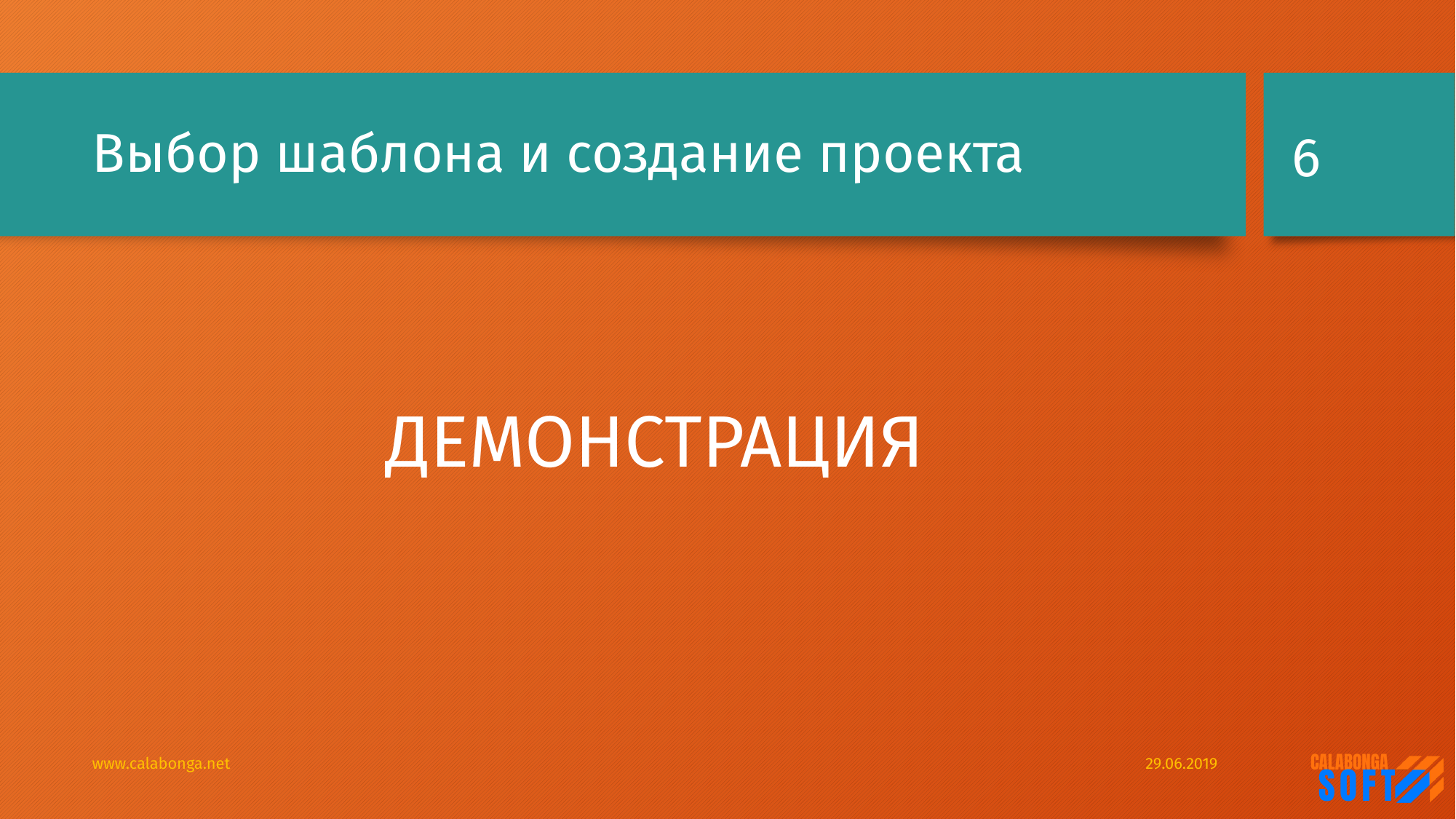

6
# Выбор шаблона и создание проекта
ДЕМОНСТРАЦИЯ
www.calabonga.net
29.06.2019